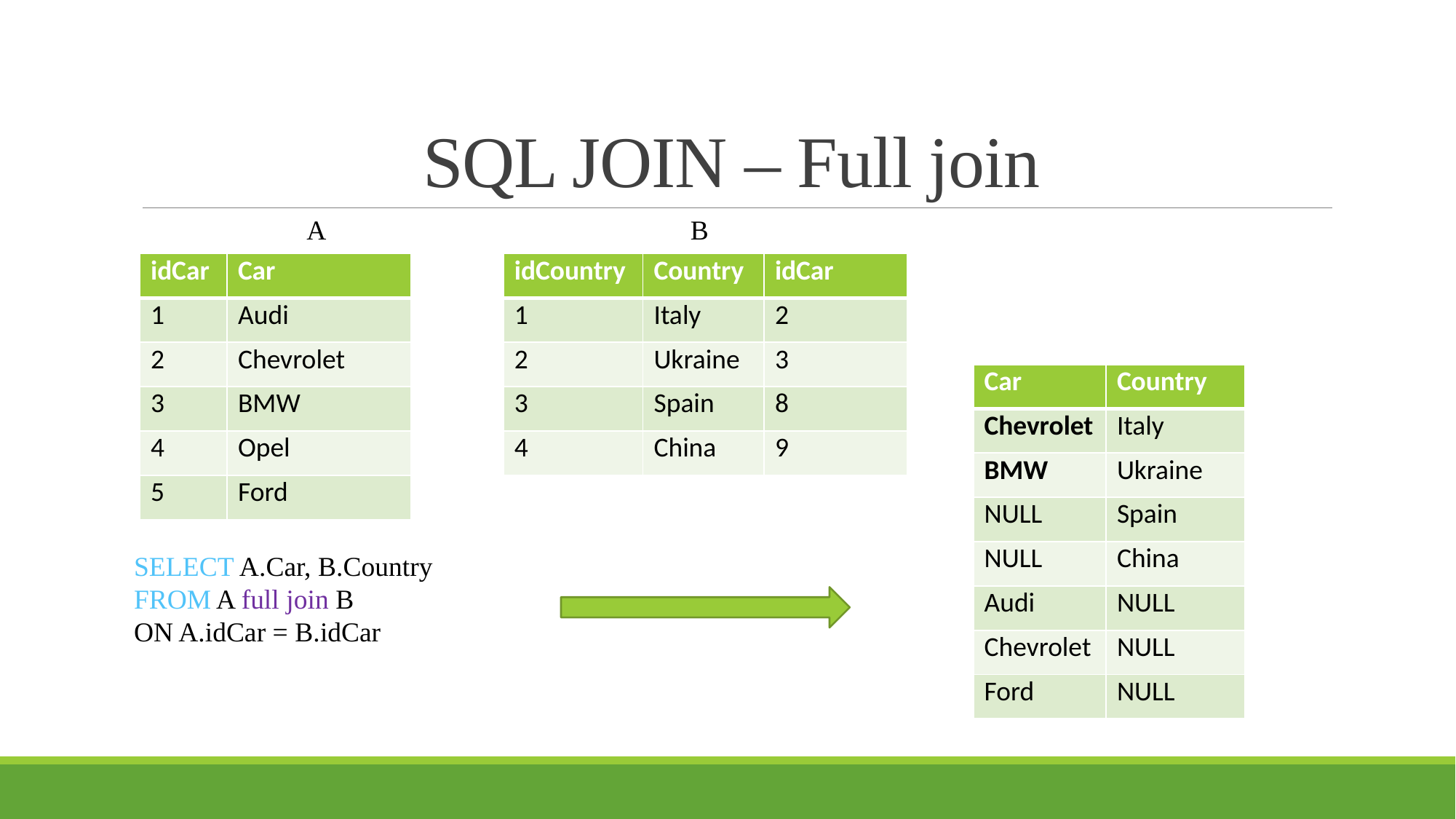

# SQL JOIN – Full join
B
A
| idCar | Car |
| --- | --- |
| 1 | Audi |
| 2 | Chevrolet |
| 3 | BMW |
| 4 | Opel |
| 5 | Ford |
| idCountry | Country | idCar |
| --- | --- | --- |
| 1 | Italy | 2 |
| 2 | Ukraine | 3 |
| 3 | Spain | 8 |
| 4 | China | 9 |
| Car | Country |
| --- | --- |
| Chevrolet | Italy |
| BMW | Ukraine |
| NULL | Spain |
| NULL | China |
| Audi | NULL |
| Chevrolet | NULL |
| Ford | NULL |
SELECT A.Car, B.Country
FROM A full join B
ON A.idCar = B.idCar